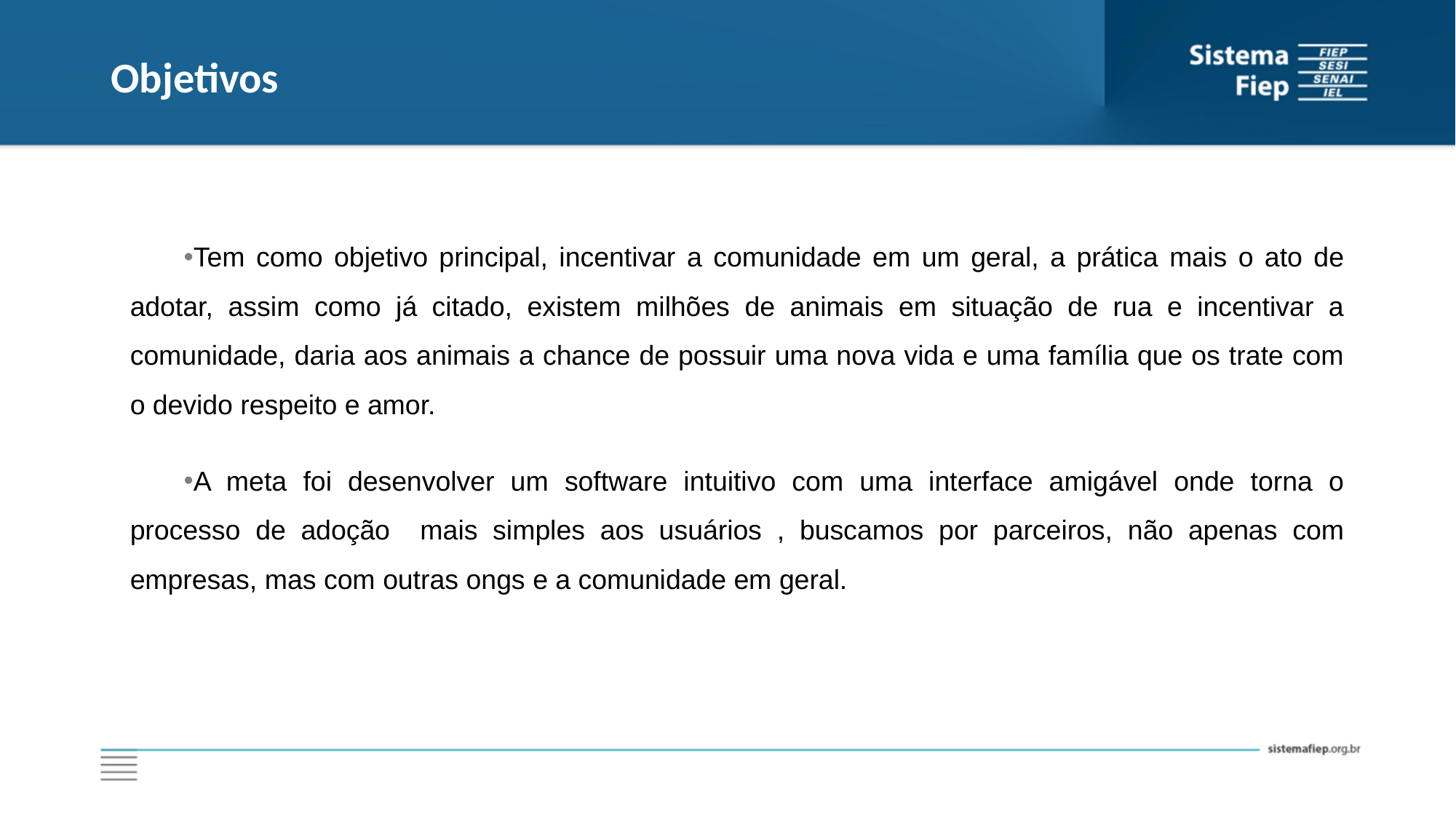

# Objetivos
Tem como objetivo principal, incentivar a comunidade em um geral, a prática mais o ato de adotar, assim como já citado, existem milhões de animais em situação de rua e incentivar a comunidade, daria aos animais a chance de possuir uma nova vida e uma família que os trate com o devido respeito e amor.
A meta foi desenvolver um software intuitivo com uma interface amigável onde torna o processo de adoção  mais simples aos usuários , buscamos por parceiros, não apenas com empresas, mas com outras ongs e a comunidade em geral.